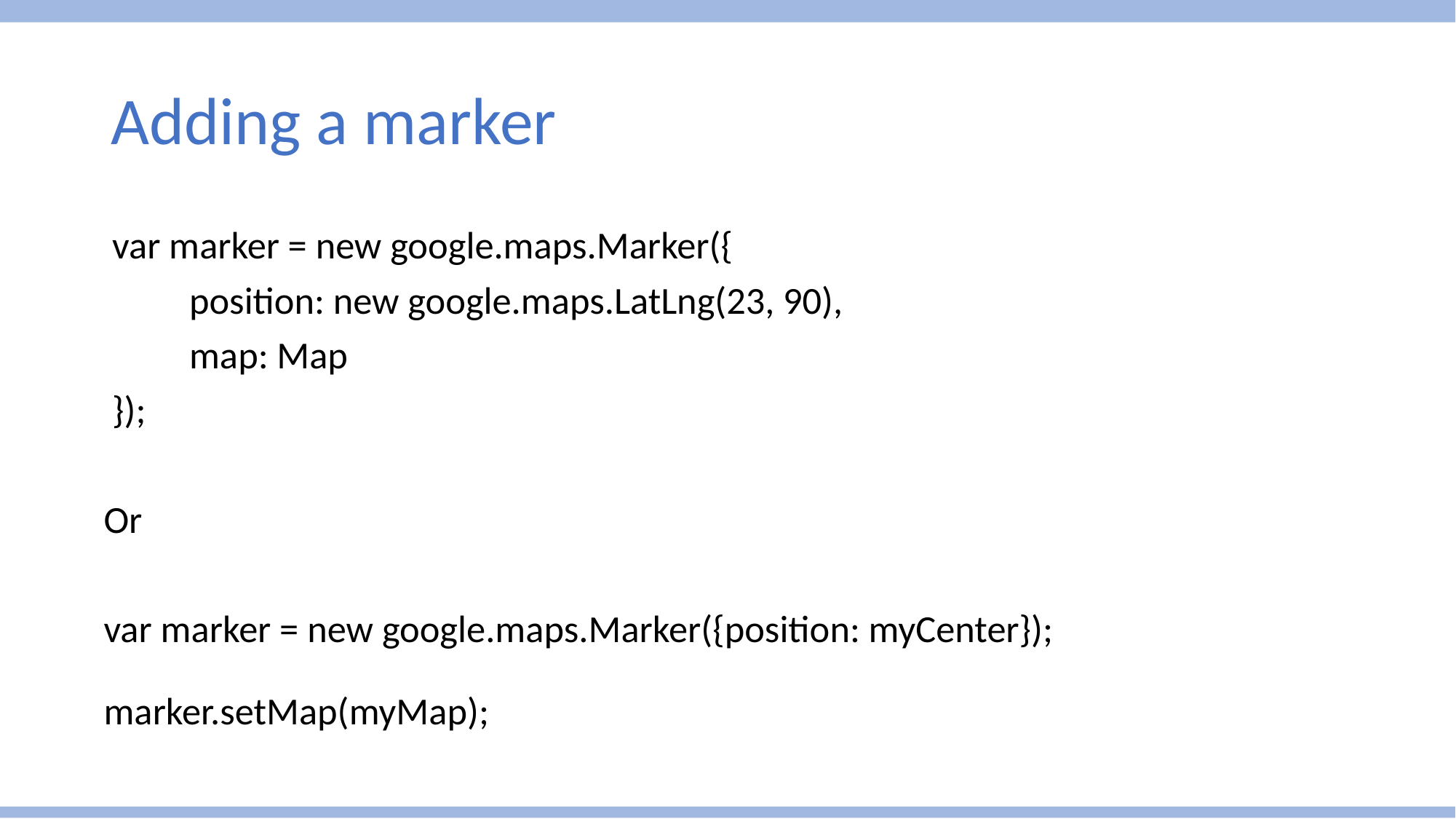

# Adding a marker
 var marker = new google.maps.Marker({
          position: new google.maps.LatLng(23, 90),
          map: Map
 });

Or

var marker = new google.maps.Marker({position: myCenter});
marker.setMap(myMap);